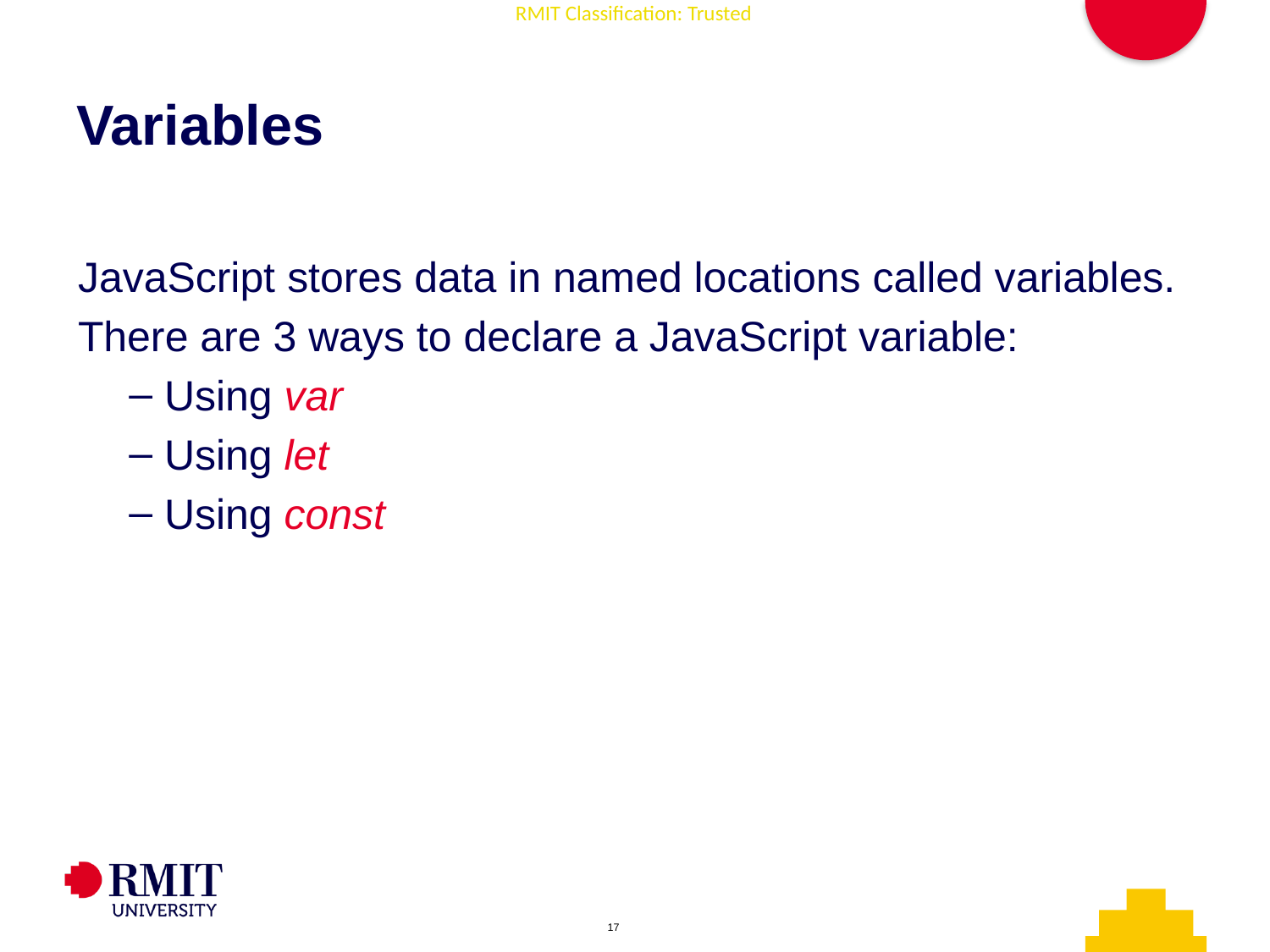

# Variables
JavaScript stores data in named locations called variables.
There are 3 ways to declare a JavaScript variable:
Using var
Using let
Using const
AD006 Associate Degree in IT